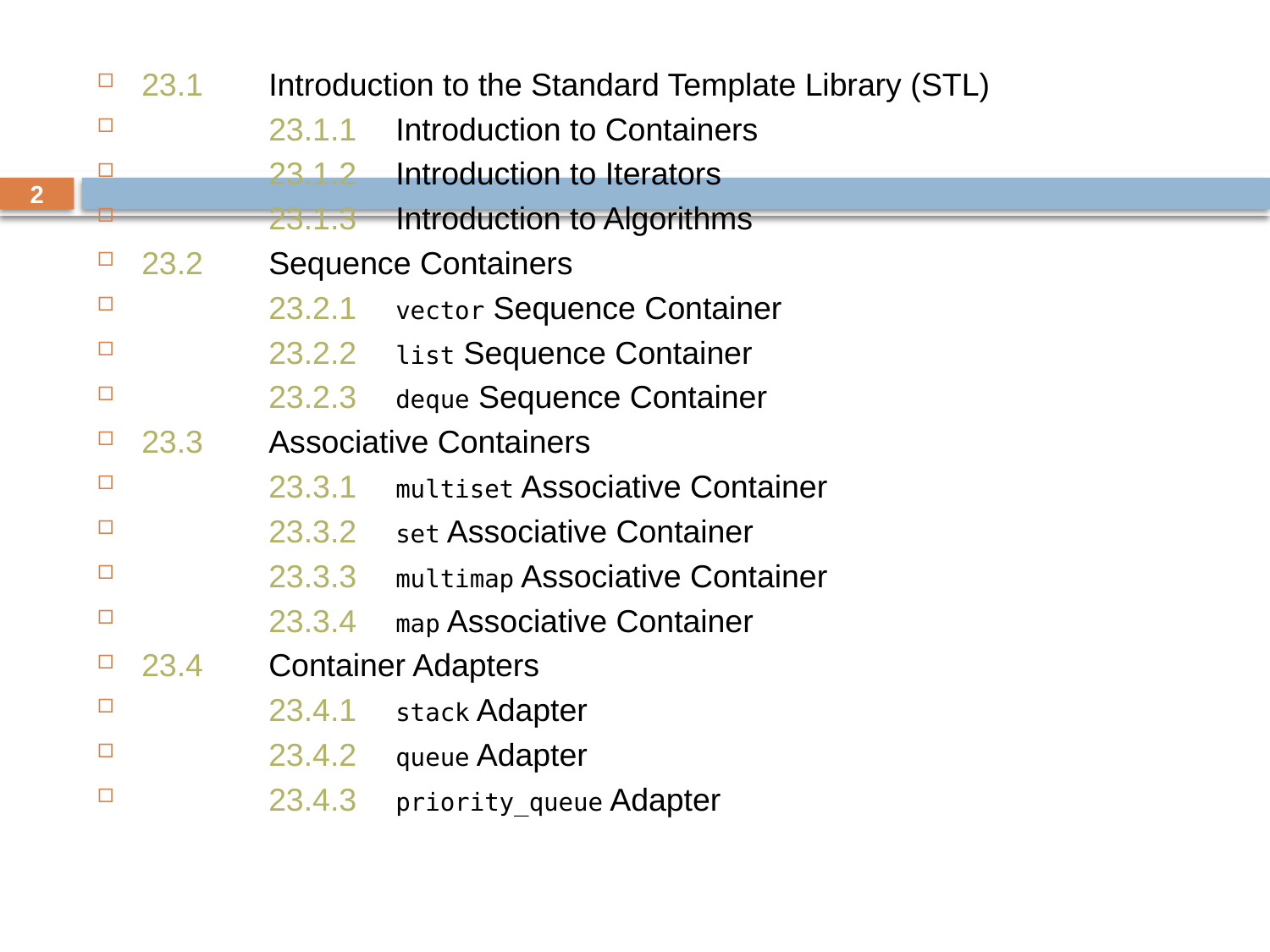

23.1 	Introduction to the Standard Template Library (STL)
	23.1.1 	Introduction to Containers
	23.1.2 	Introduction to Iterators
	23.1.3 	Introduction to Algorithms
23.2 	Sequence Containers
	23.2.1 	vector Sequence Container
	23.2.2 	list Sequence Container
	23.2.3 	deque Sequence Container
23.3 	Associative Containers
	23.3.1 	multiset Associative Container
	23.3.2 	set Associative Container
	23.3.3 	multimap Associative Container
	23.3.4 	map Associative Container
23.4 	Container Adapters
	23.4.1 	stack Adapter
	23.4.2 	queue Adapter
	23.4.3 	priority_queue Adapter
2